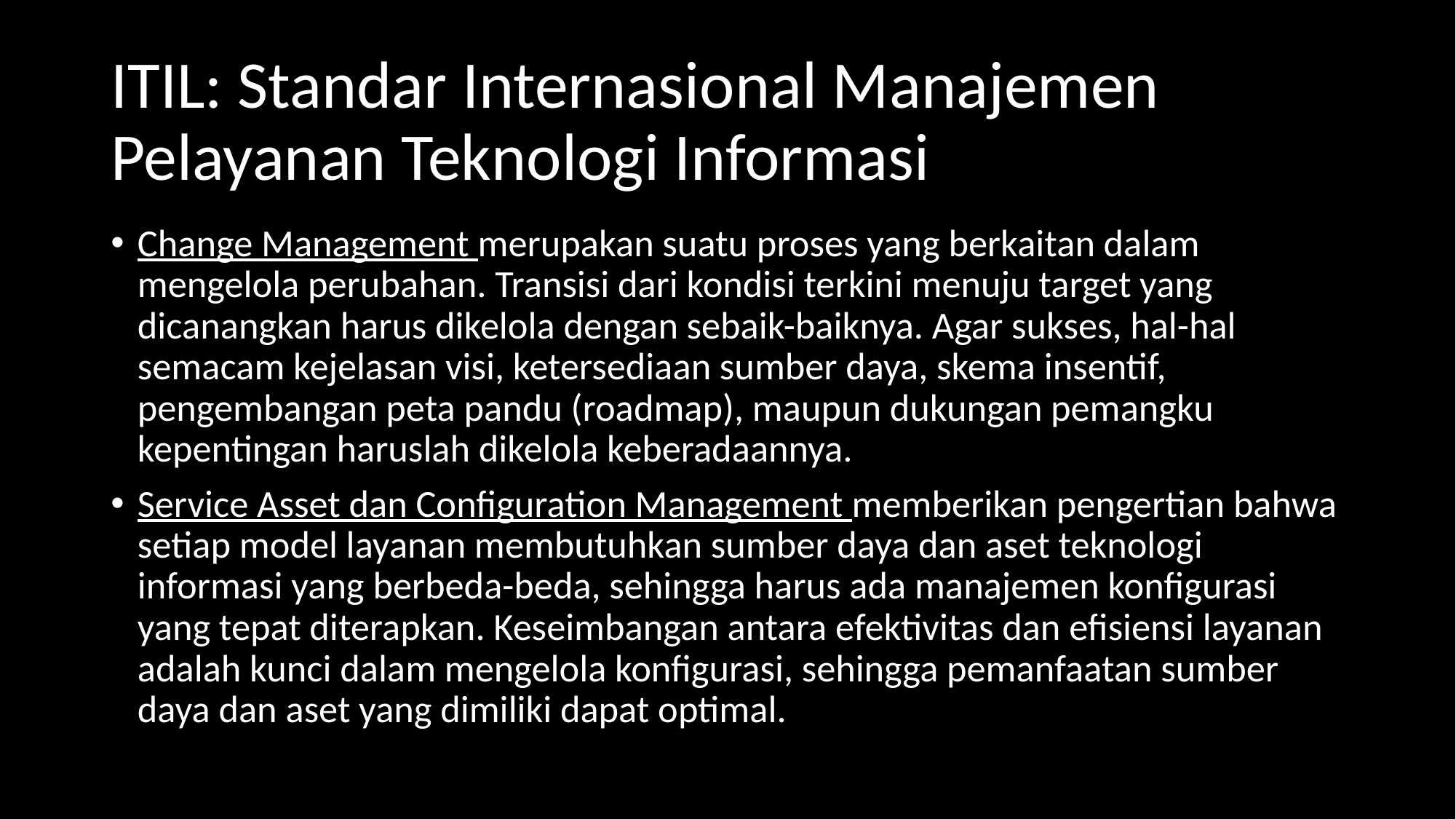

# ITIL: Standar Internasional Manajemen Pelayanan Teknologi Informasi
Change Management merupakan suatu proses yang berkaitan dalam mengelola perubahan. Transisi dari kondisi terkini menuju target yang dicanangkan harus dikelola dengan sebaik-baiknya. Agar sukses, hal-hal semacam kejelasan visi, ketersediaan sumber daya, skema insentif, pengembangan peta pandu (roadmap), maupun dukungan pemangku kepentingan haruslah dikelola keberadaannya.
Service Asset dan Configuration Management memberikan pengertian bahwa setiap model layanan membutuhkan sumber daya dan aset teknologi informasi yang berbeda-beda, sehingga harus ada manajemen konfigurasi yang tepat diterapkan. Keseimbangan antara efektivitas dan efisiensi layanan adalah kunci dalam mengelola konfigurasi, sehingga pemanfaatan sumber daya dan aset yang dimiliki dapat optimal.